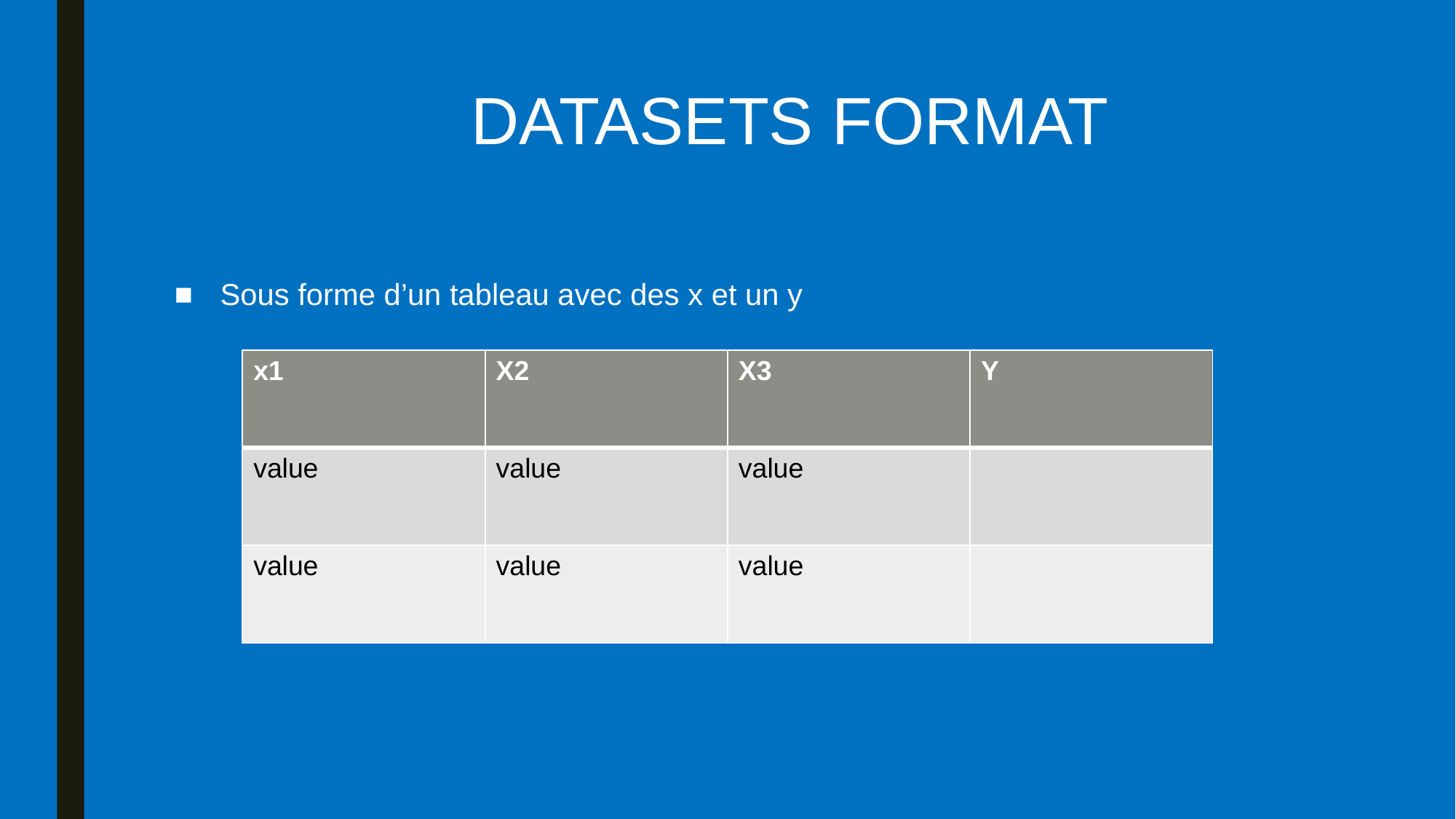

DATASETS FORMAT
Sous forme d’un tableau avec des x et un y
| x1 | X2 | X3 | Y |
| --- | --- | --- | --- |
| value | value | value |  |
| value | value | value |  |